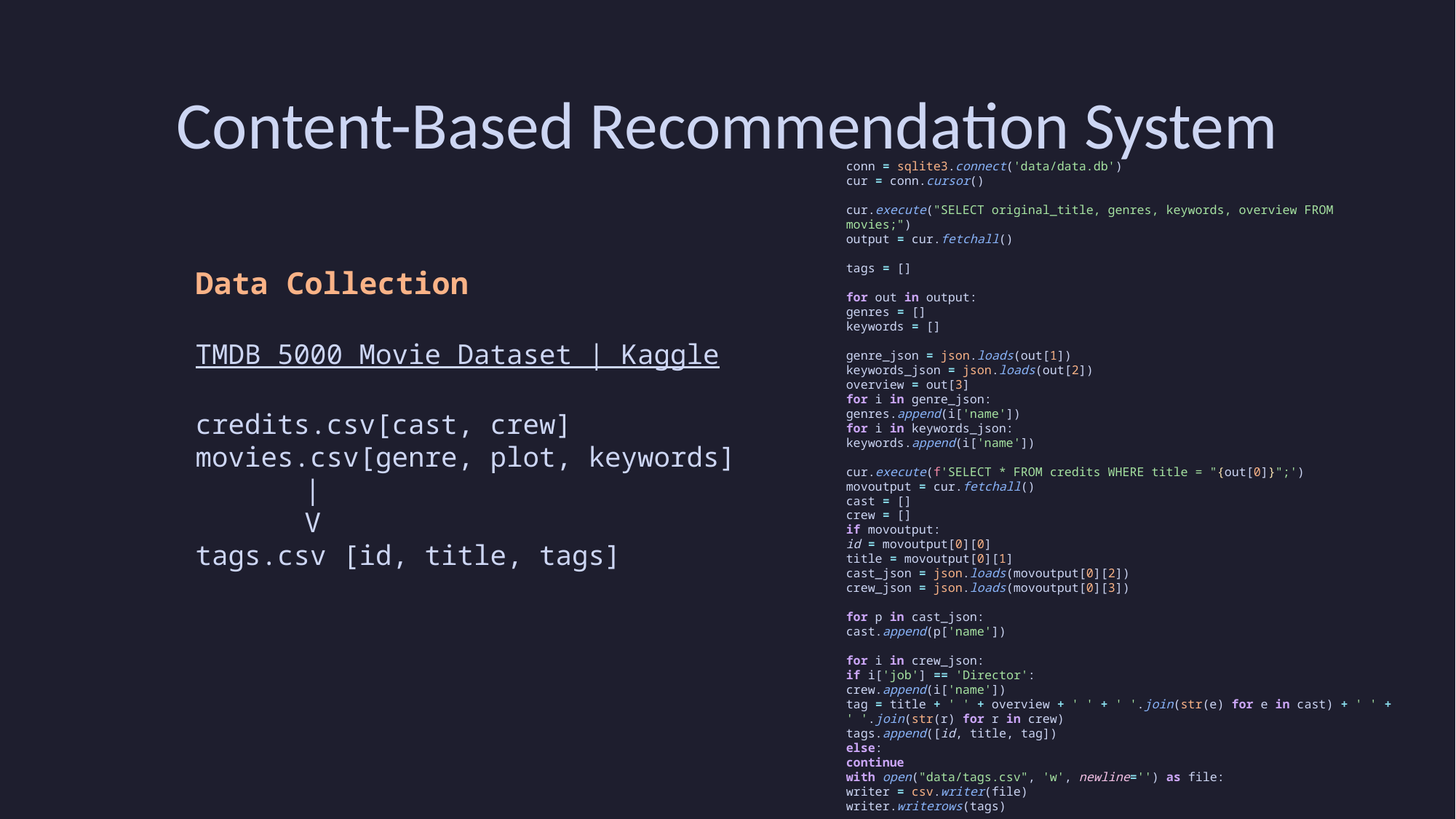

Content-Based Recommendation System
conn = sqlite3.connect('data/data.db')
cur = conn.cursor()
cur.execute("SELECT original_title, genres, keywords, overview FROM movies;")
output = cur.fetchall()
tags = []
for out in output:
genres = []
keywords = []
genre_json = json.loads(out[1])
keywords_json = json.loads(out[2])
overview = out[3]
for i in genre_json:
genres.append(i['name'])
for i in keywords_json:
keywords.append(i['name'])
cur.execute(f'SELECT * FROM credits WHERE title = "{out[0]}";')
movoutput = cur.fetchall()
cast = []
crew = []
if movoutput:
id = movoutput[0][0]
title = movoutput[0][1]
cast_json = json.loads(movoutput[0][2])
crew_json = json.loads(movoutput[0][3])
for p in cast_json:
cast.append(p['name'])
for i in crew_json:
if i['job'] == 'Director':
crew.append(i['name'])
tag = title + ' ' + overview + ' ' + ' '.join(str(e) for e in cast) + ' ' + ' '.join(str(r) for r in crew)
tags.append([id, title, tag])
else:
continue
with open("data/tags.csv", 'w', newline='') as file:
writer = csv.writer(file)
writer.writerows(tags)
Data Collection

TMDB 5000 Movie Dataset | Kaggle

credits.csv[cast, crew]
movies.csv[genre, plot, keywords]
	|
	V
tags.csv [id, title, tags]